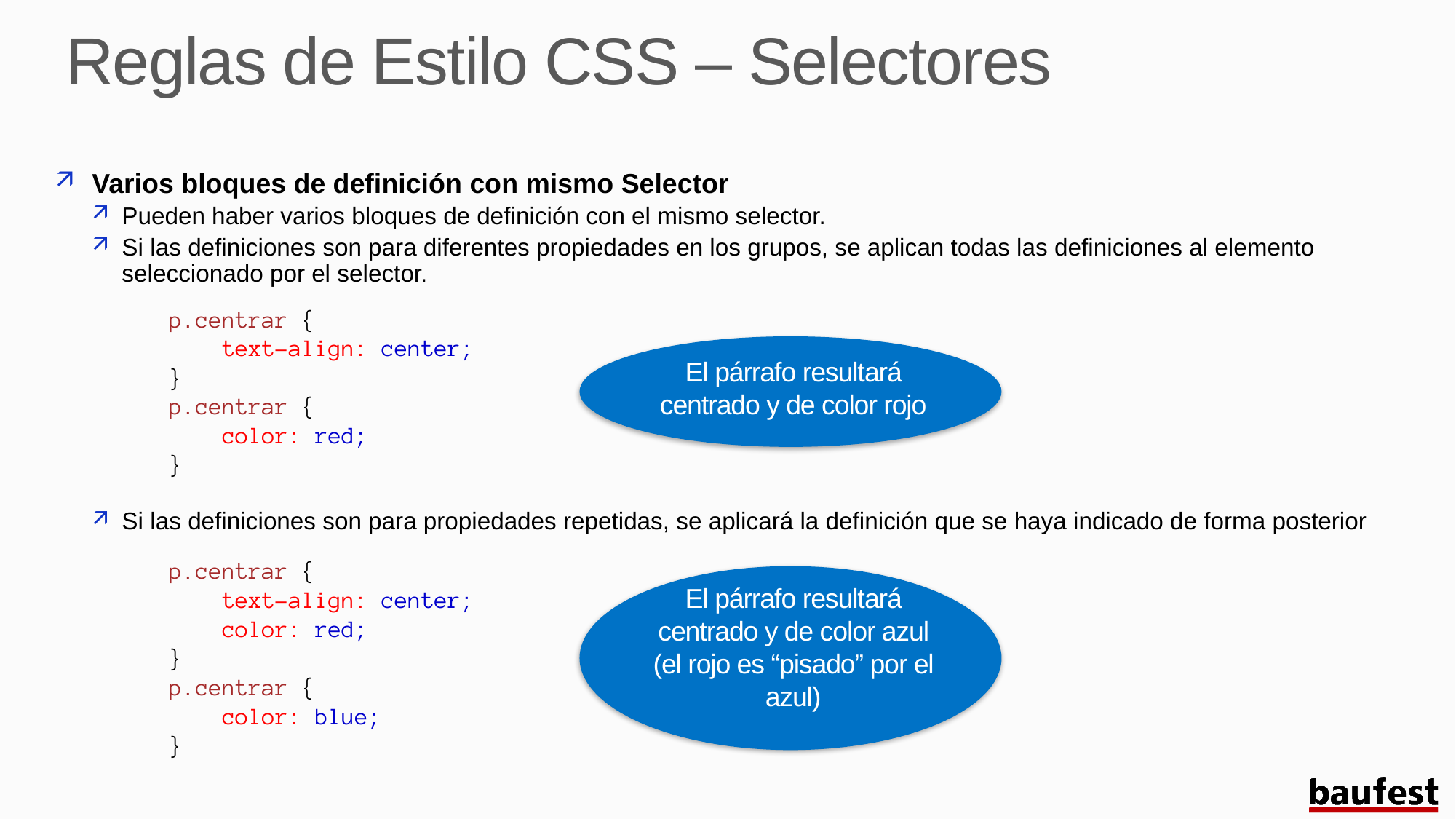

# Reglas de Estilo CSS – Selectores
Varios bloques de definición con mismo Selector
Pueden haber varios bloques de definición con el mismo selector.
Si las definiciones son para diferentes propiedades en los grupos, se aplican todas las definiciones al elemento seleccionado por el selector.

Si las definiciones son para propiedades repetidas, se aplicará la definición que se haya indicado de forma posterior

p.centrar {
    text-align: center;
}
p.centrar {
    color: red;
}
El párrafo resultará centrado y de color rojo
p.centrar {
    text-align: center;
    color: red;
}
p.centrar {
    color: blue;
}
El párrafo resultará centrado y de color azul (el rojo es “pisado” por el azul)